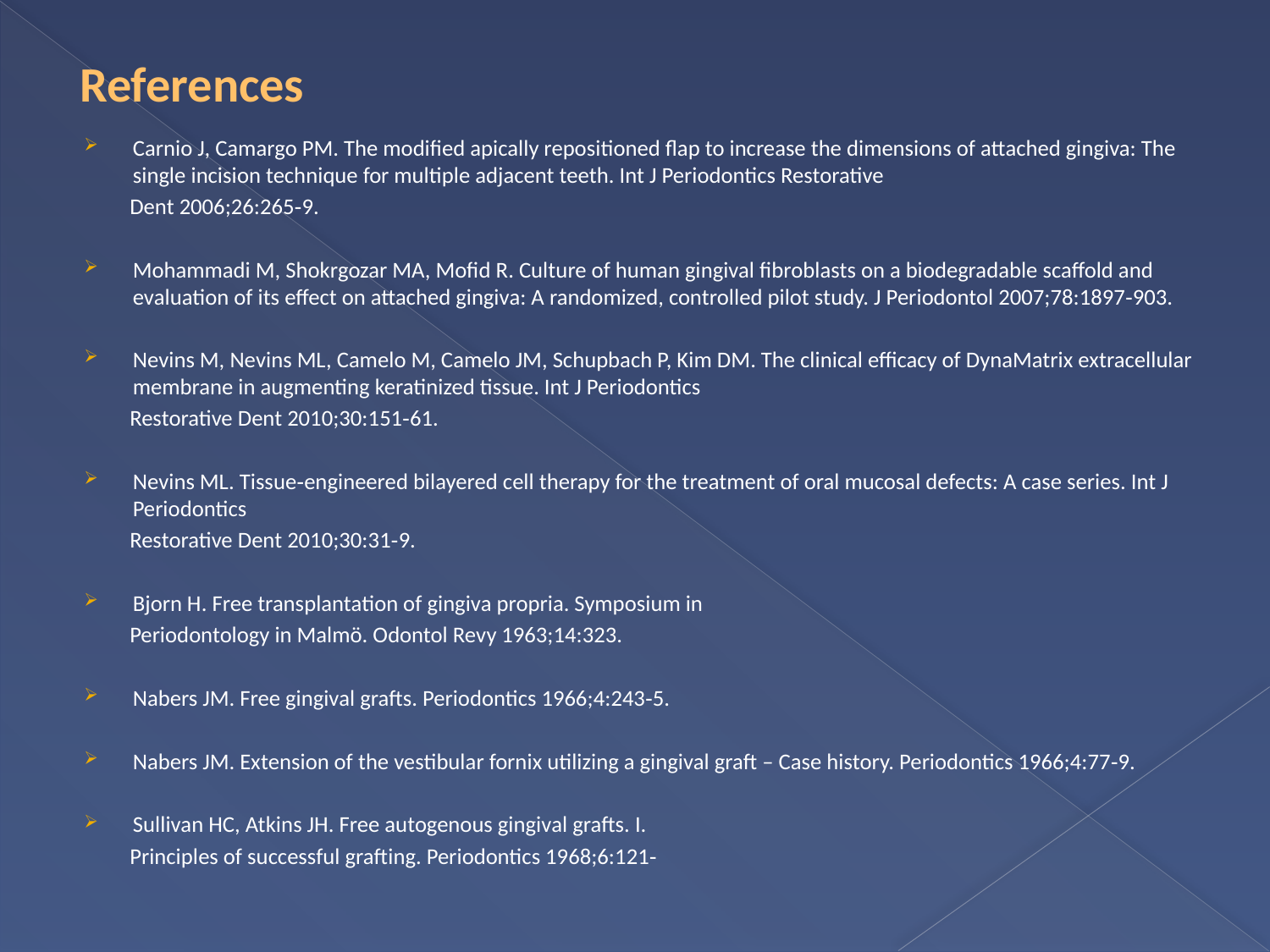

# References
Carnio J, Camargo PM. The modified apically repositioned flap to increase the dimensions of attached gingiva: The single incision technique for multiple adjacent teeth. Int J Periodontics Restorative
         Dent 2006;26:265‑9.

Mohammadi M, Shokrgozar MA, Mofid R. Culture of human gingival fibroblasts on a biodegradable scaffold and evaluation of its effect on attached gingiva: A randomized, controlled pilot study. J Periodontol 2007;78:1897‑903.

Nevins M, Nevins ML, Camelo M, Camelo JM, Schupbach P, Kim DM. The clinical efficacy of DynaMatrix extracellular membrane in augmenting keratinized tissue. Int J Periodontics
         Restorative Dent 2010;30:151‑61.

Nevins ML. Tissue‑engineered bilayered cell therapy for the treatment of oral mucosal defects: A case series. Int J Periodontics
         Restorative Dent 2010;30:31‑9.

Bjorn H. Free transplantation of gingiva propria. Symposium in
         Periodontology in Malmö. Odontol Revy 1963;14:323.

Nabers JM. Free gingival grafts. Periodontics 1966;4:243‑5.

Nabers JM. Extension of the vestibular fornix utilizing a gingival graft – Case history. Periodontics 1966;4:77‑9.

Sullivan HC, Atkins JH. Free autogenous gingival grafts. I.
         Principles of successful grafting. Periodontics 1968;6:121‑